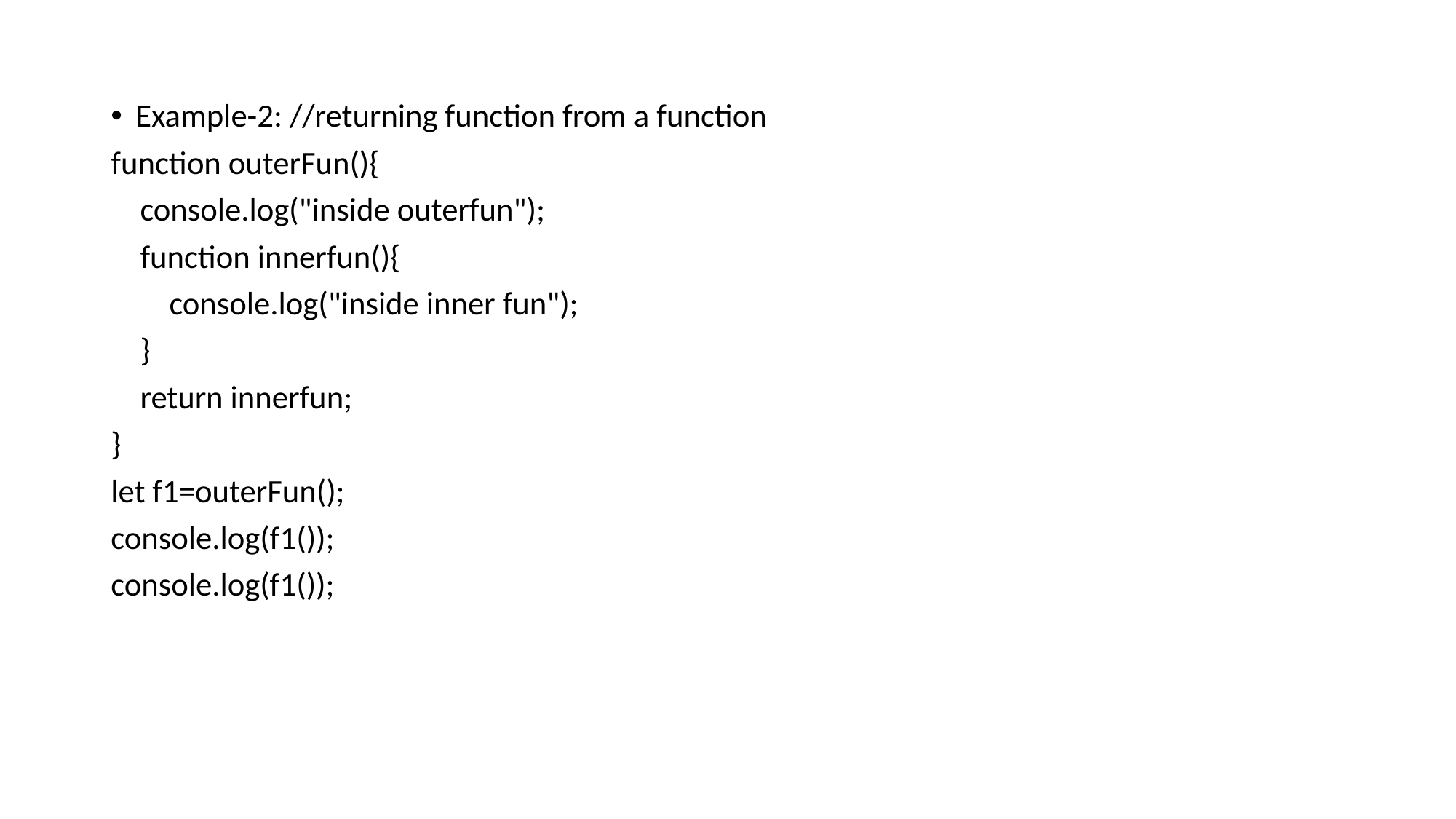

Example-2: //returning function from a function
function outerFun(){
    console.log("inside outerfun");
    function innerfun(){
        console.log("inside inner fun");
    }
    return innerfun;
}
let f1=outerFun();
console.log(f1());
console.log(f1());